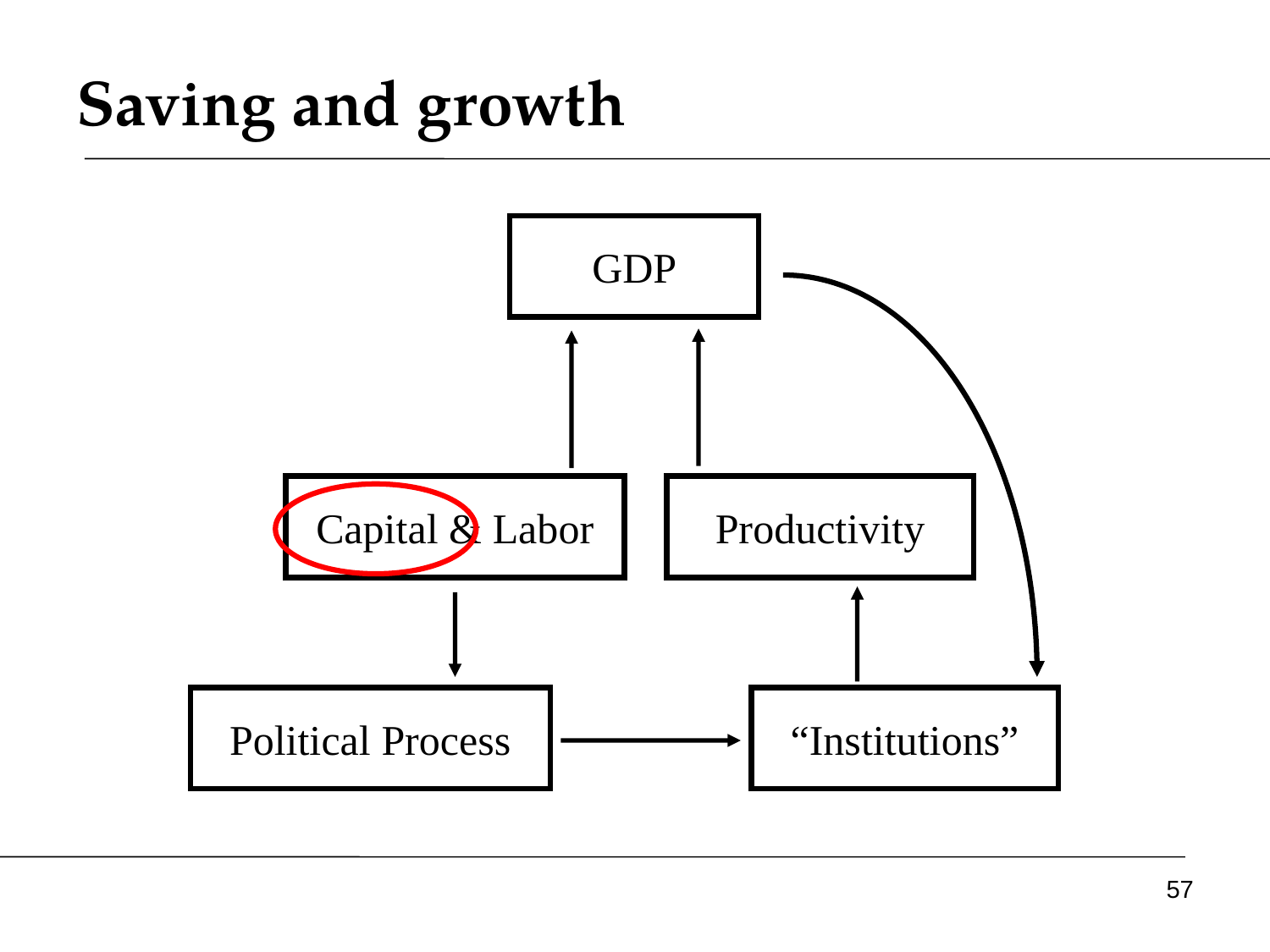

# Saving and growth
GDP

Capital & Labor
Productivity

Political Process
“Institutions”

57